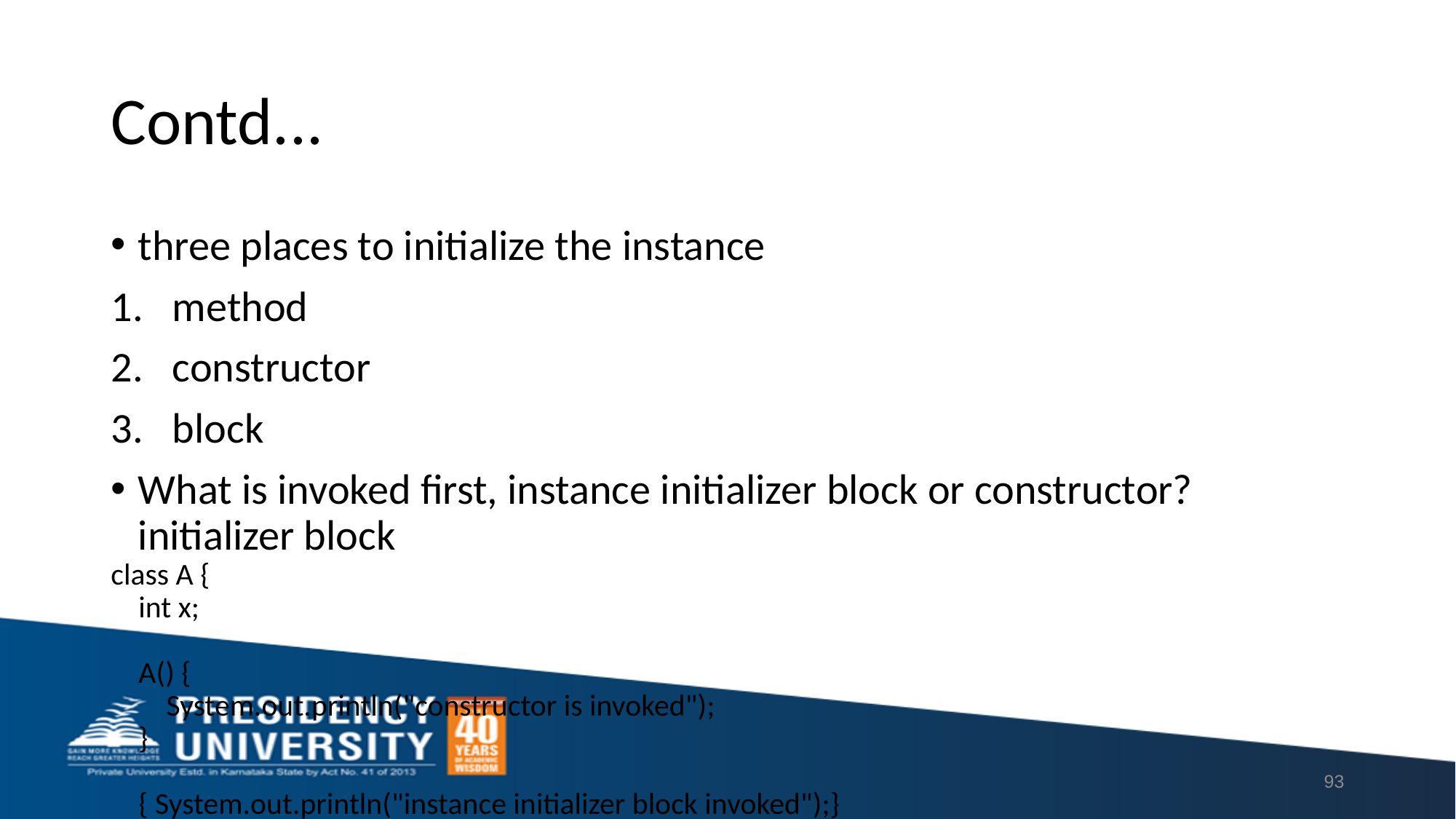

# Contd...
three places to initialize the instance
method
constructor
block
What is invoked first, instance initializer block or constructor? initializer block
class A {
    int x;

    A() {
        System.out.println("constructor is invoked");
    }

    { System.out.println("instance initializer block invoked");}

    public static void main(String args[]){
        A a1=new A();
        A a2=new A();
    }
}

93